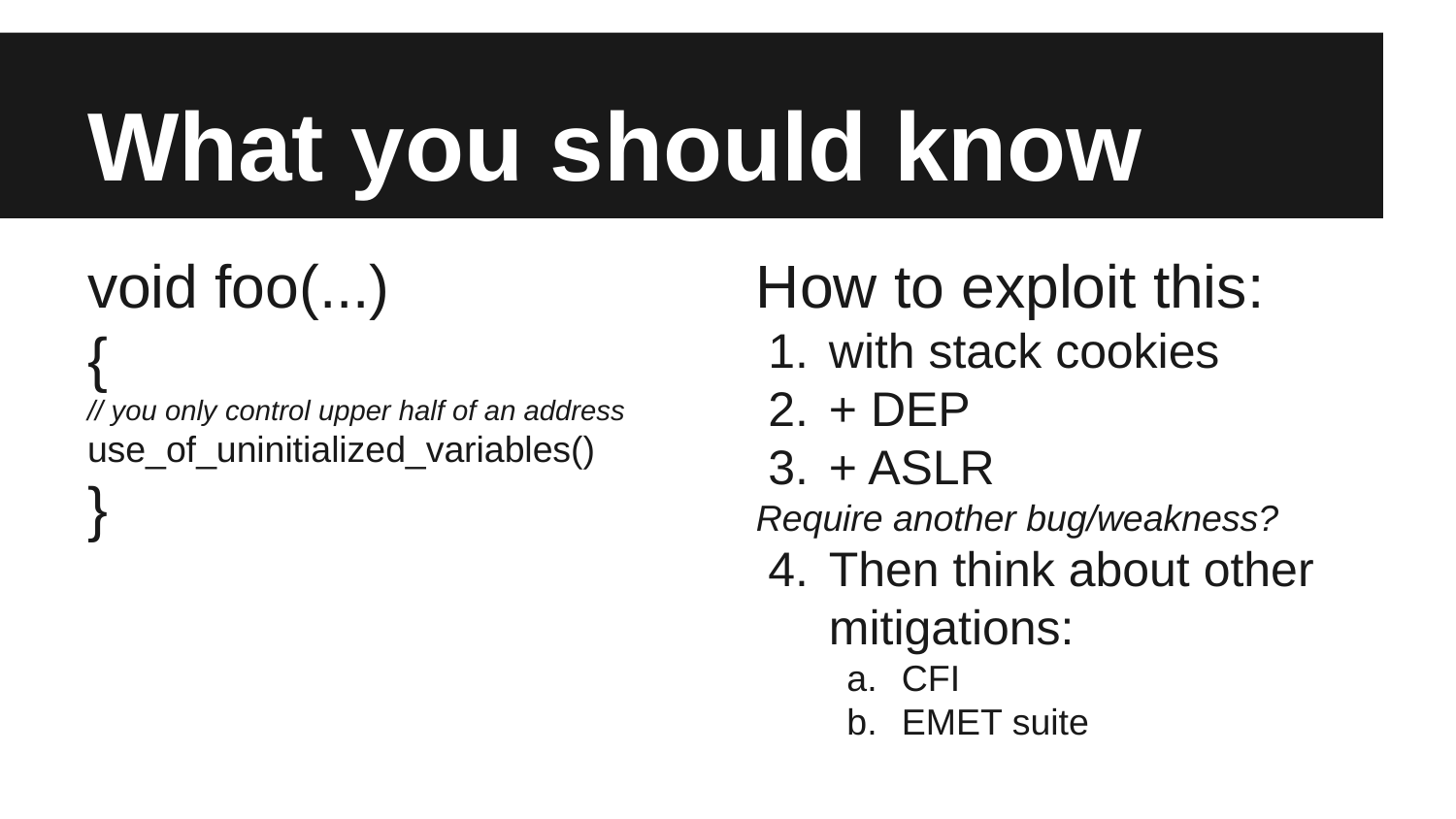

# What you should know
void foo(...)
{
// you only control upper half of an address
use_of_uninitialized_variables()
}
How to exploit this:
with stack cookies
+ DEP
+ ASLR
Require another bug/weakness?
Then think about other mitigations:
CFI
EMET suite